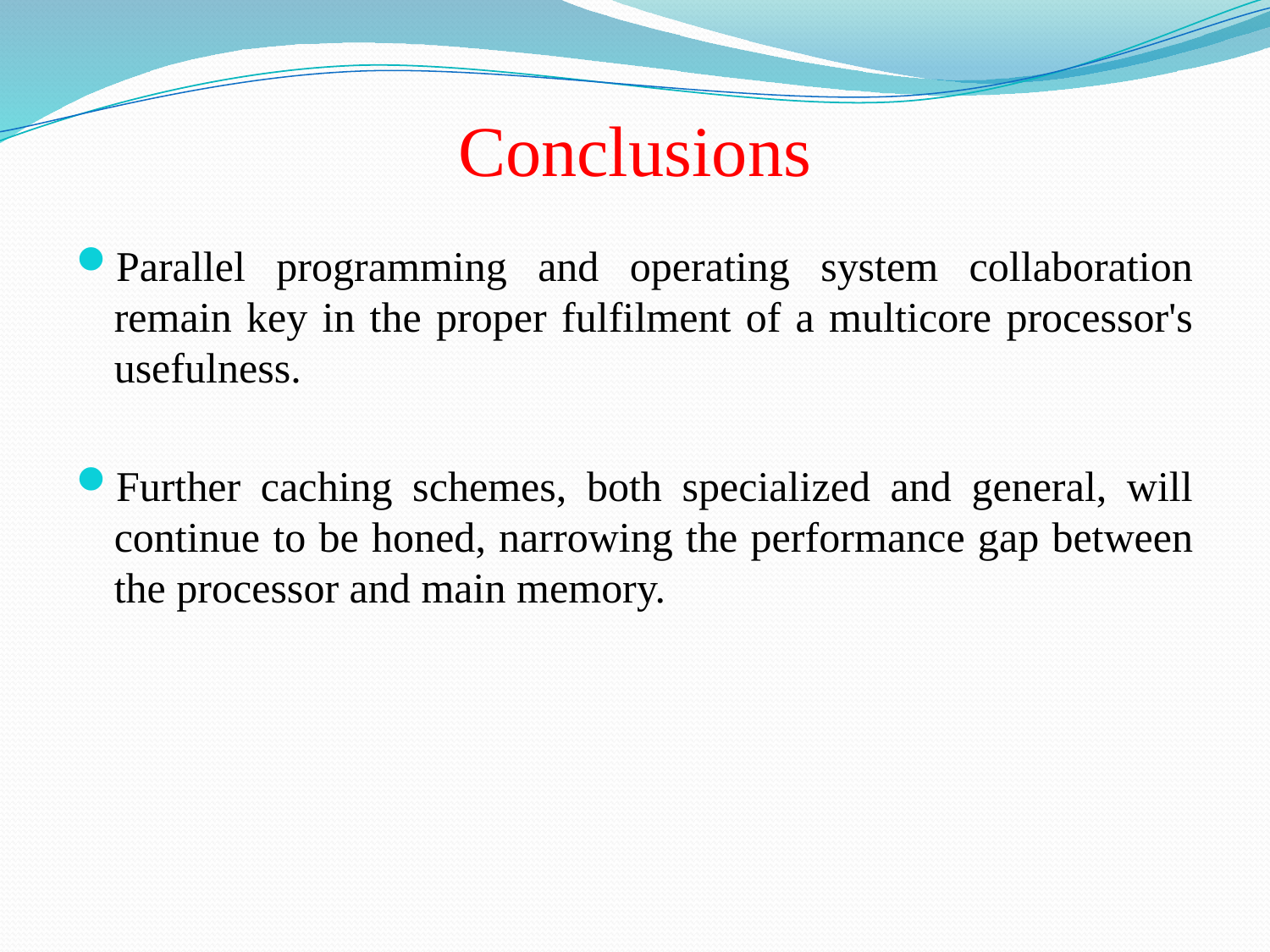

# Conclusions
Parallel programming and operating system collaboration remain key in the proper fulfilment of a multicore processor's usefulness.

Further caching schemes, both specialized and general, will continue to be honed, narrowing the performance gap between the processor and main memory.